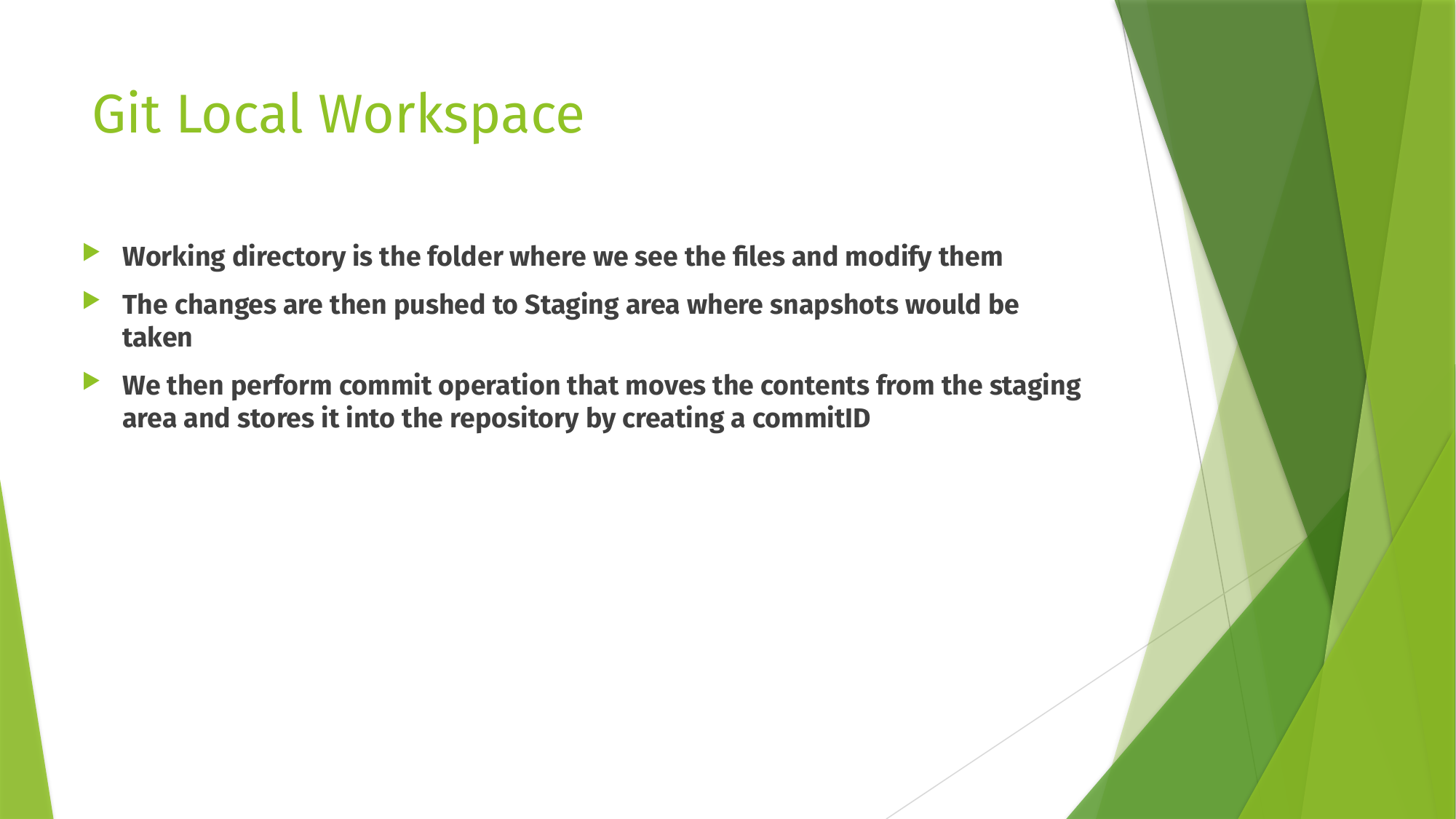

# Git Local Workspace

Working directory is the folder where we see the files and modify them
The changes are then pushed to Staging area where snapshots would be taken
We then perform commit operation that moves the contents from the staging area and stores it into the repository by creating a commitID